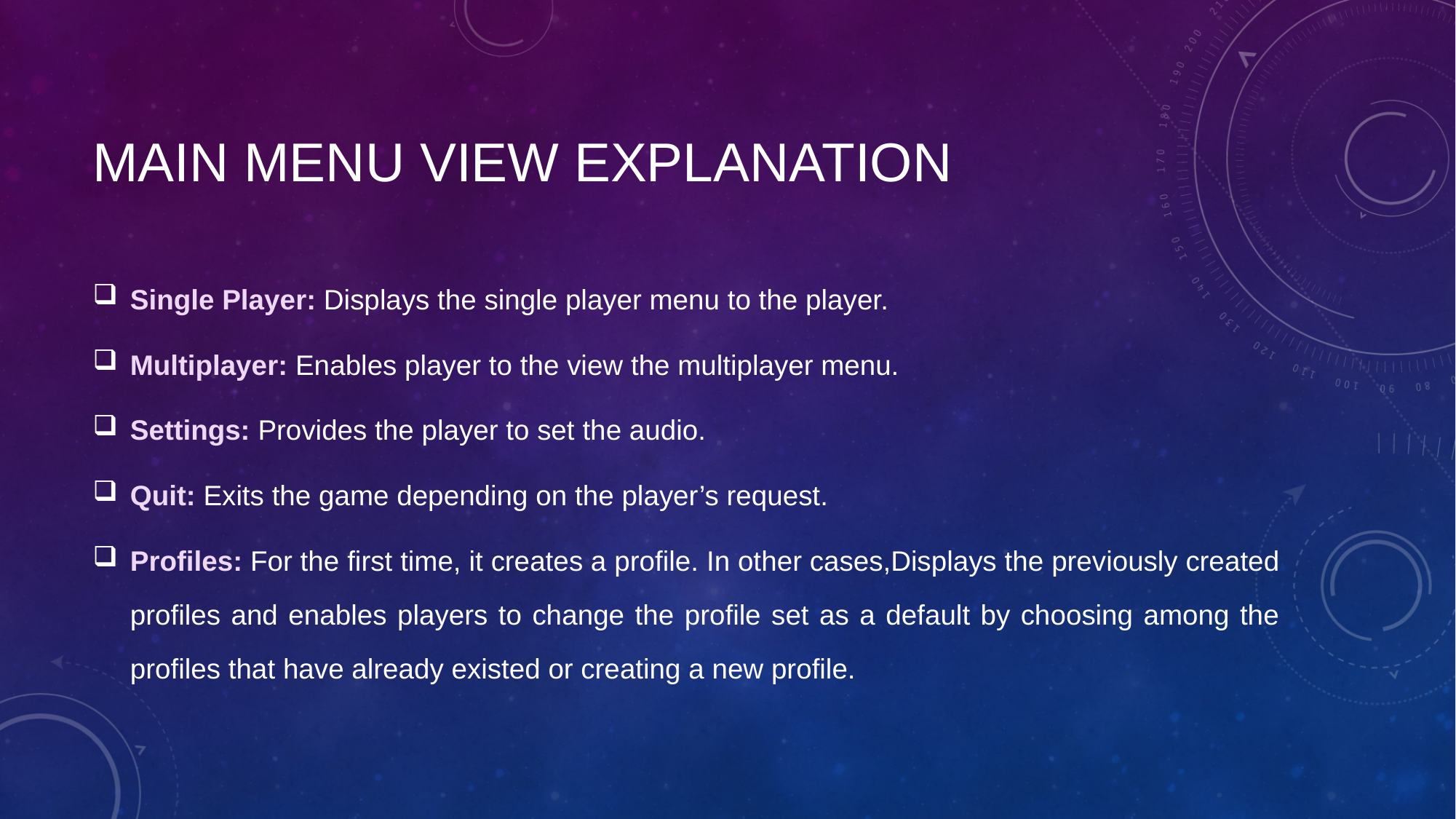

# MAIN MENU VIEW EXPLANATION
Single Player: Displays the single player menu to the player.
Multiplayer: Enables player to the view the multiplayer menu.
Settings: Provides the player to set the audio.
Quit: Exits the game depending on the player’s request.
Profiles: For the first time, it creates a profile. In other cases,Displays the previously created profiles and enables players to change the profile set as a default by choosing among the profiles that have already existed or creating a new profile.